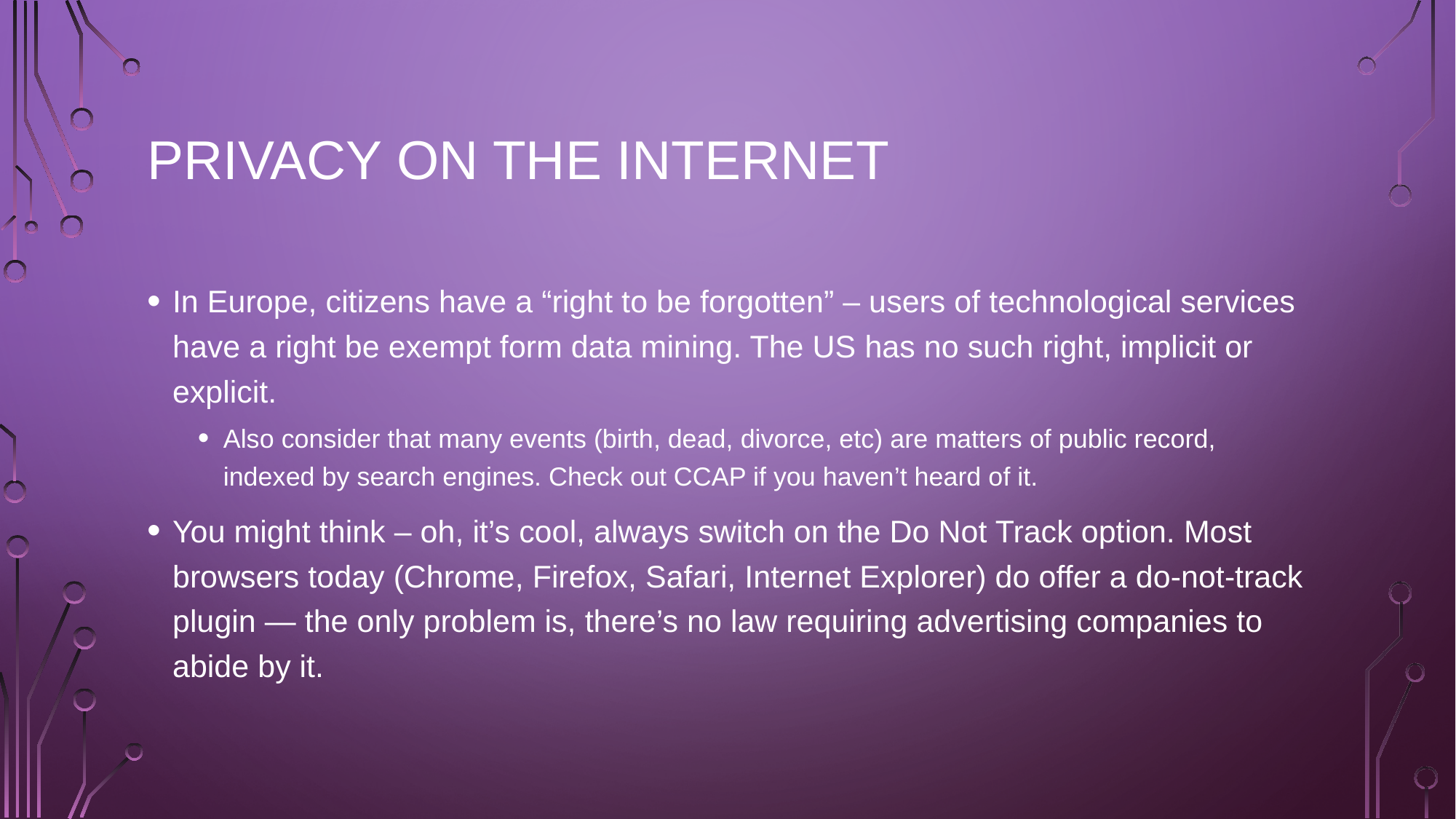

# Privacy on the Internet
In Europe, citizens have a “right to be forgotten” – users of technological services have a right be exempt form data mining. The US has no such right, implicit or explicit.
Also consider that many events (birth, dead, divorce, etc) are matters of public record, indexed by search engines. Check out CCAP if you haven’t heard of it.
You might think – oh, it’s cool, always switch on the Do Not Track option. Most browsers today (Chrome, Firefox, Safari, Internet Explorer) do offer a do-not-track plugin — the only problem is, there’s no law requiring advertising companies to abide by it.